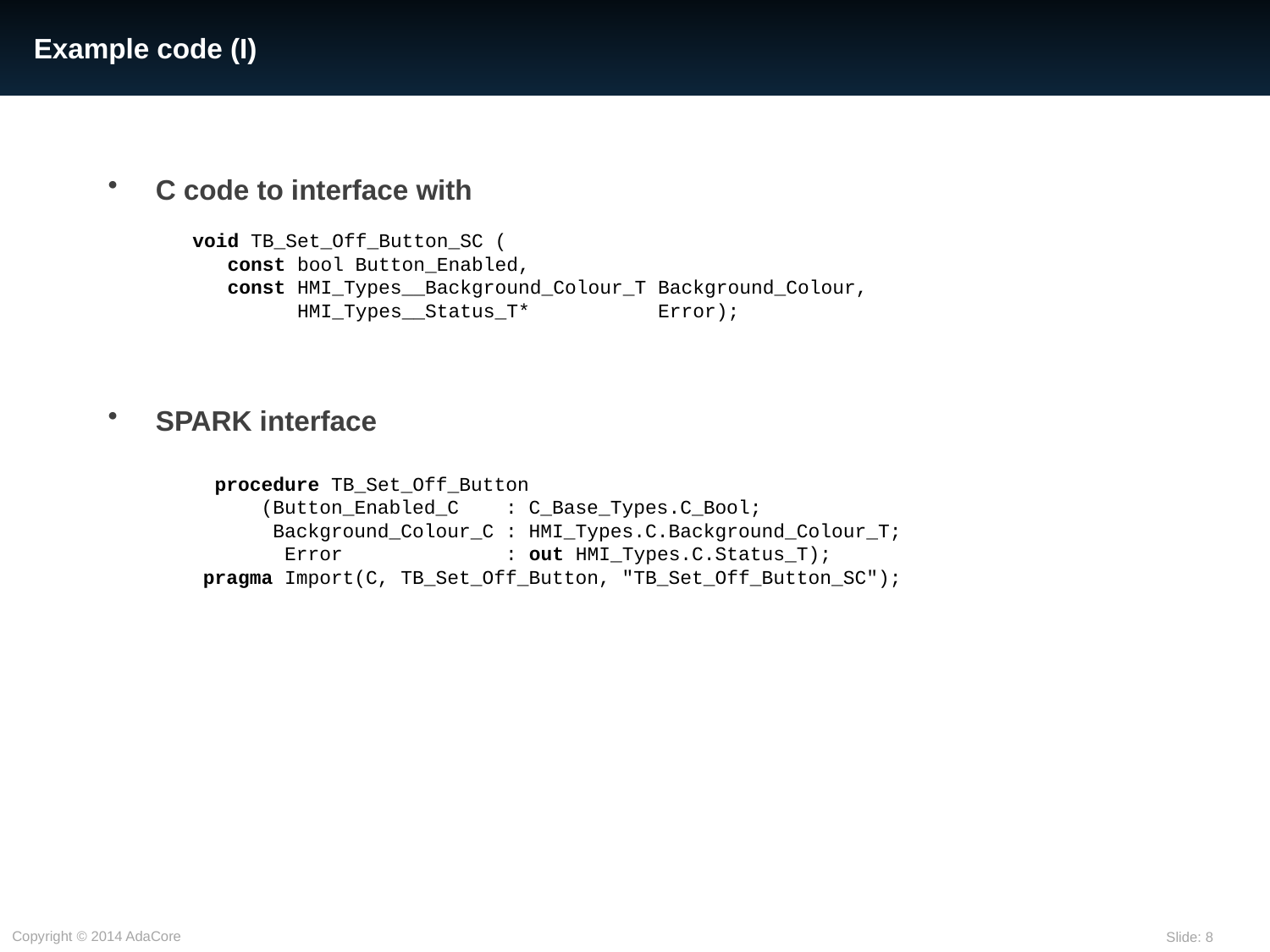

# Example code (I)
C code to interface with

SPARK interface

void TB_Set_Off_Button_SC (
   const bool Button_Enabled,
   const HMI_Types__Background_Colour_T Background_Colour,
         HMI_Types__Status_T*           Error);
 procedure TB_Set_Off_Button
     (Button_Enabled_C    : C_Base_Types.C_Bool;
      Background_Colour_C : HMI_Types.C.Background_Colour_T;
       Error              : out HMI_Types.C.Status_T);
pragma Import(C, TB_Set_Off_Button, "TB_Set_Off_Button_SC");